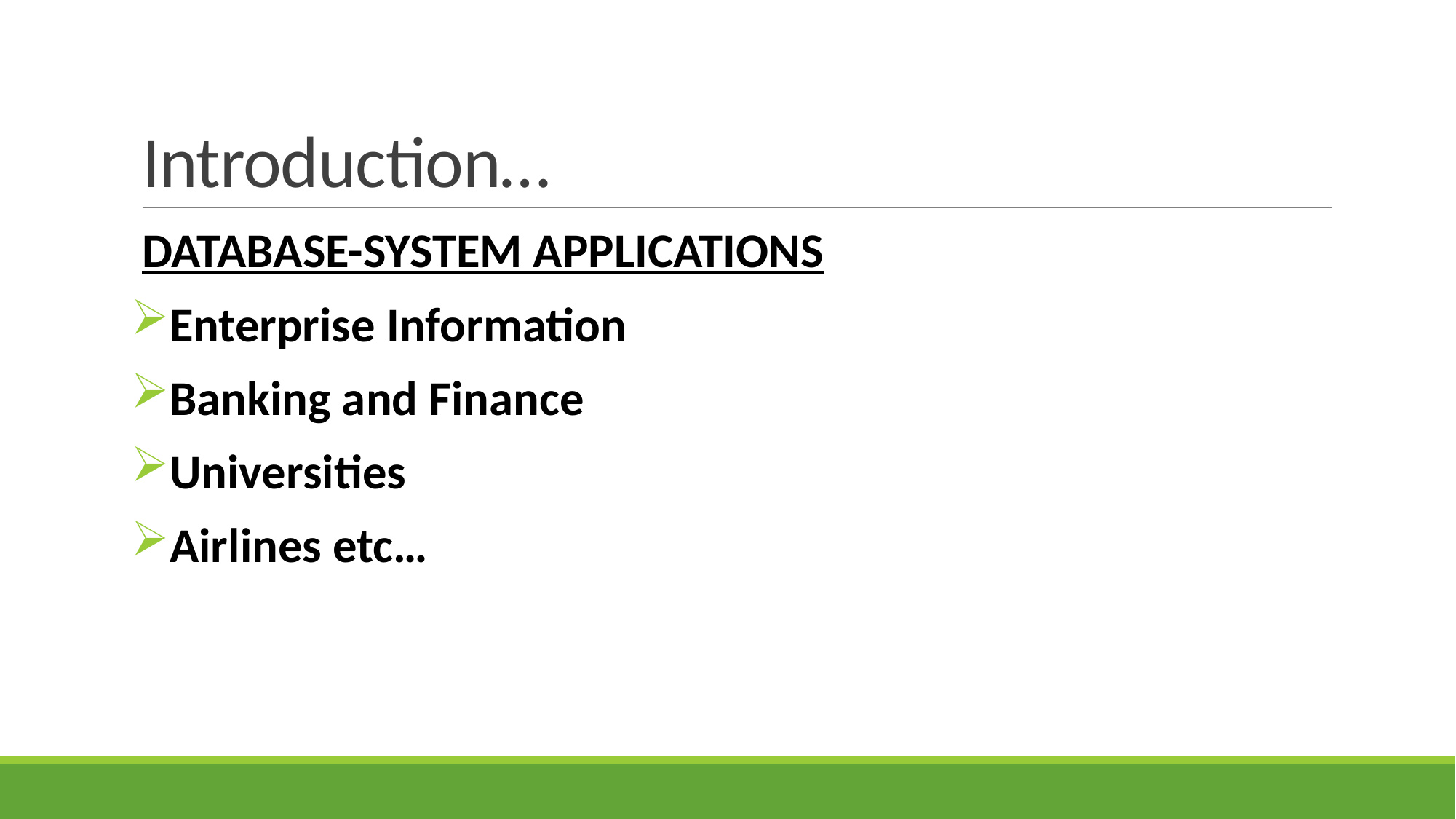

# Introduction…
DATABASE-SYSTEM APPLICATIONS
Enterprise Information
Banking and Finance
Universities
Airlines etc…